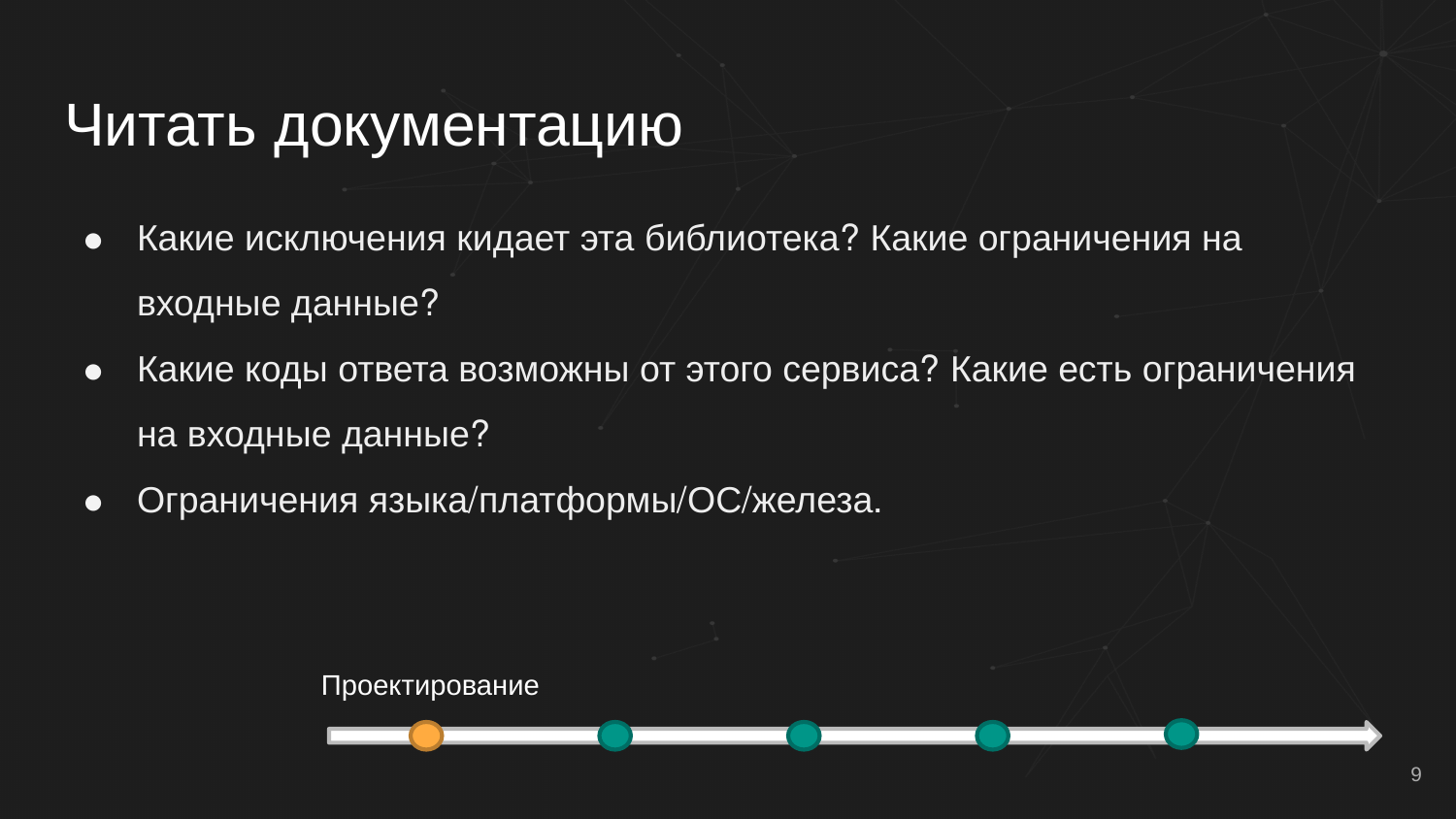

# Читать документацию
Какие исключения кидает эта библиотека? Какие ограничения на входные данные?
Какие коды ответа возможны от этого сервиса? Какие есть ограничения на входные данные?
Ограничения языка/платформы/ОС/железа.
Проектирование

9